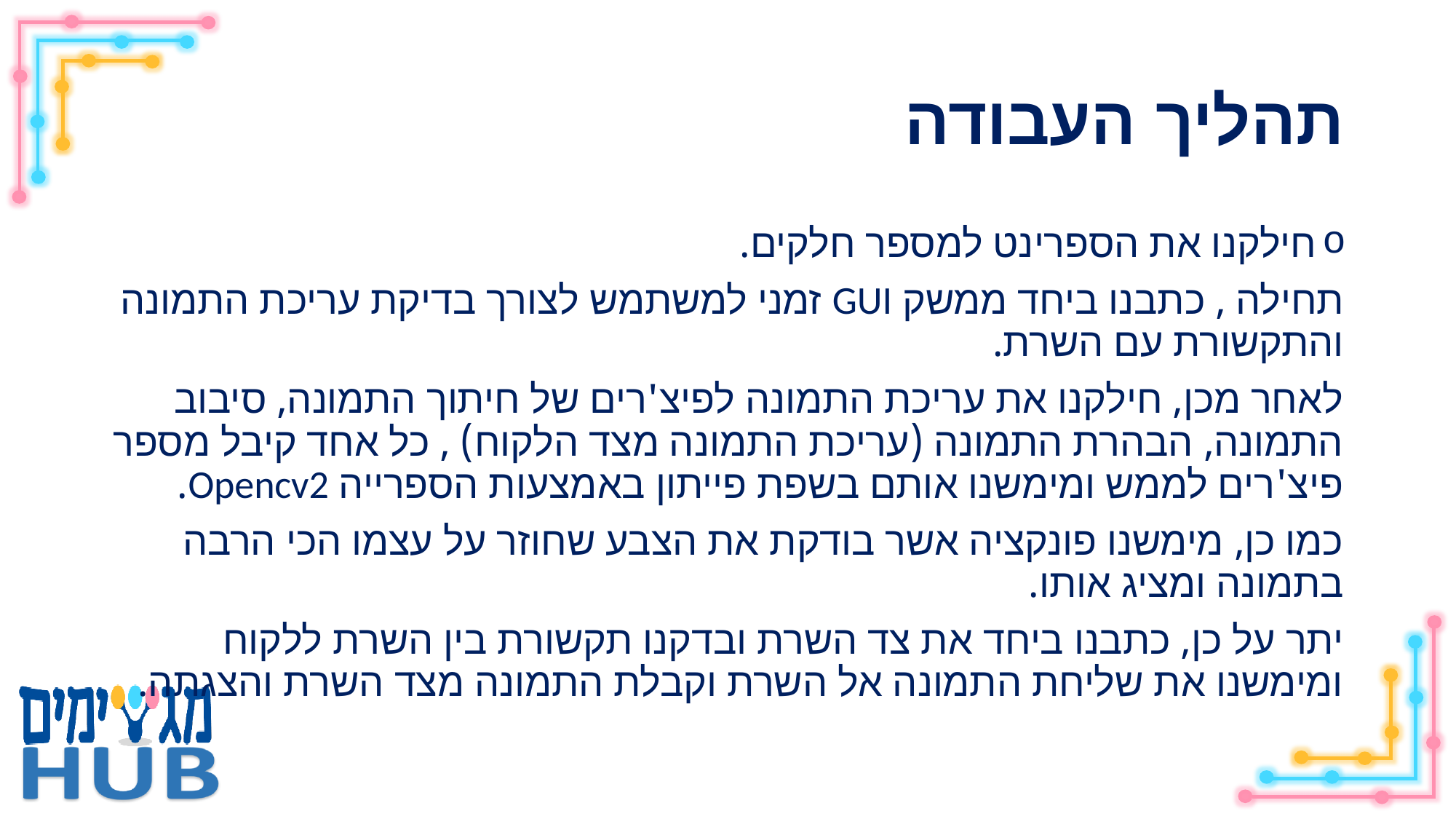

# תהליך העבודה
חילקנו את הספרינט למספר חלקים.
תחילה , כתבנו ביחד ממשק GUI זמני למשתמש לצורך בדיקת עריכת התמונה והתקשורת עם השרת.
לאחר מכן, חילקנו את עריכת התמונה לפיצ'רים של חיתוך התמונה, סיבוב התמונה, הבהרת התמונה (עריכת התמונה מצד הלקוח) , כל אחד קיבל מספר פיצ'רים לממש ומימשנו אותם בשפת פייתון באמצעות הספרייה Opencv2.
כמו כן, מימשנו פונקציה אשר בודקת את הצבע שחוזר על עצמו הכי הרבה בתמונה ומציג אותו.
יתר על כן, כתבנו ביחד את צד השרת ובדקנו תקשורת בין השרת ללקוח ומימשנו את שליחת התמונה אל השרת וקבלת התמונה מצד השרת והצגתה.